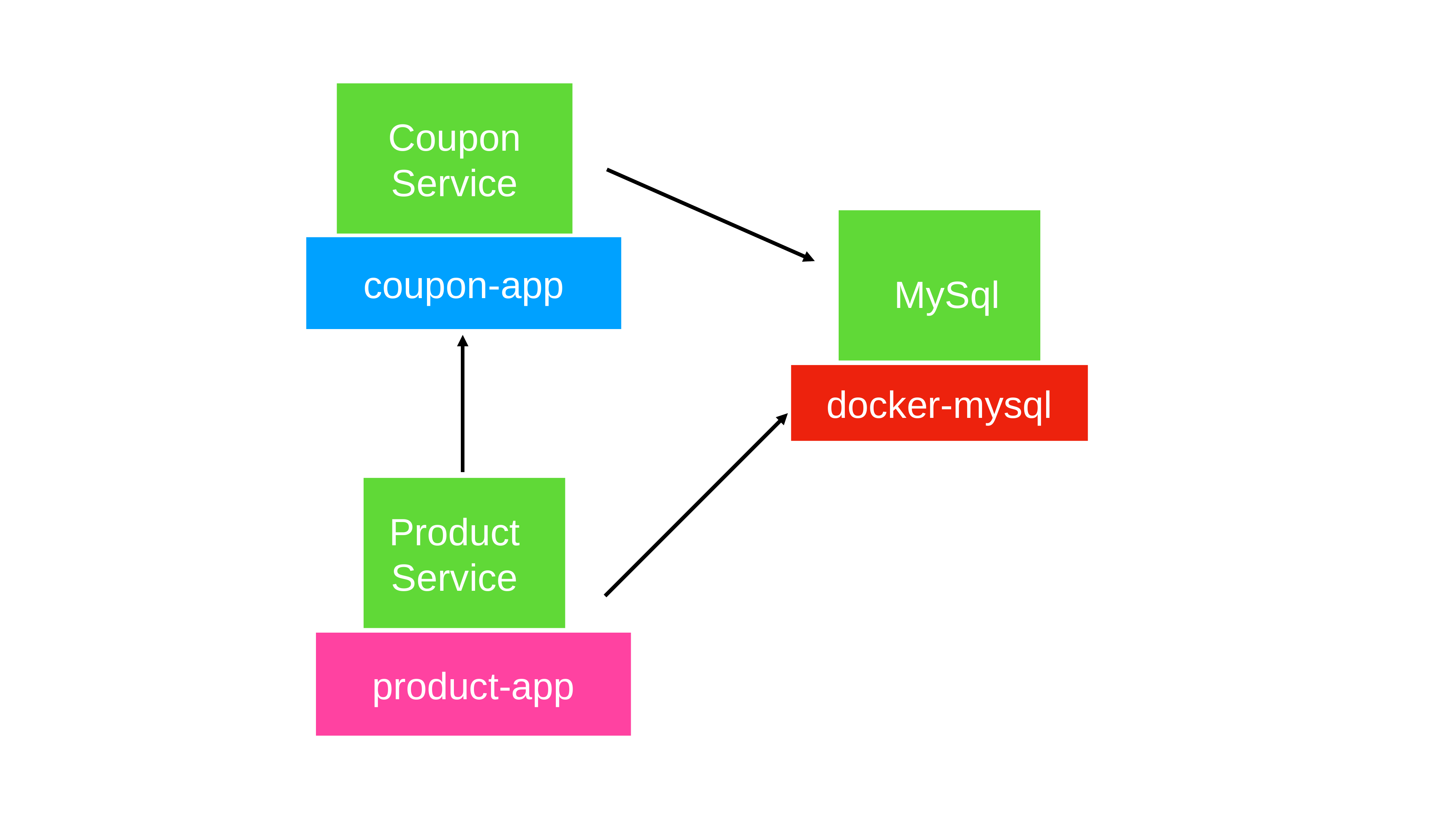

Coupon
Service

coupon-app
MySql

docker-mysql

Product
Service
product-app